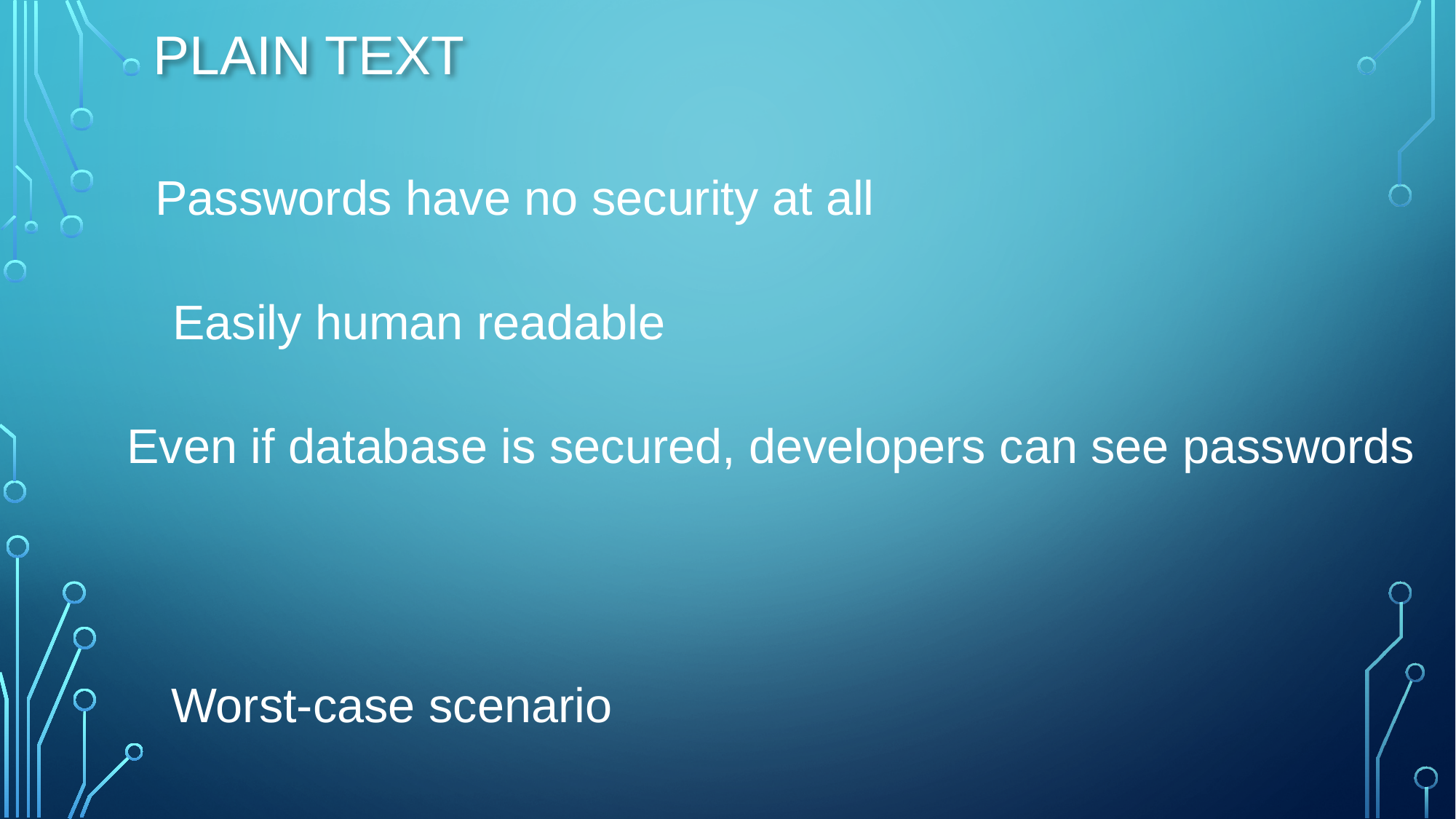

# Plain Text
Passwords have no security at all
Easily human readable
Even if database is secured, developers can see passwords
Worst-case scenario